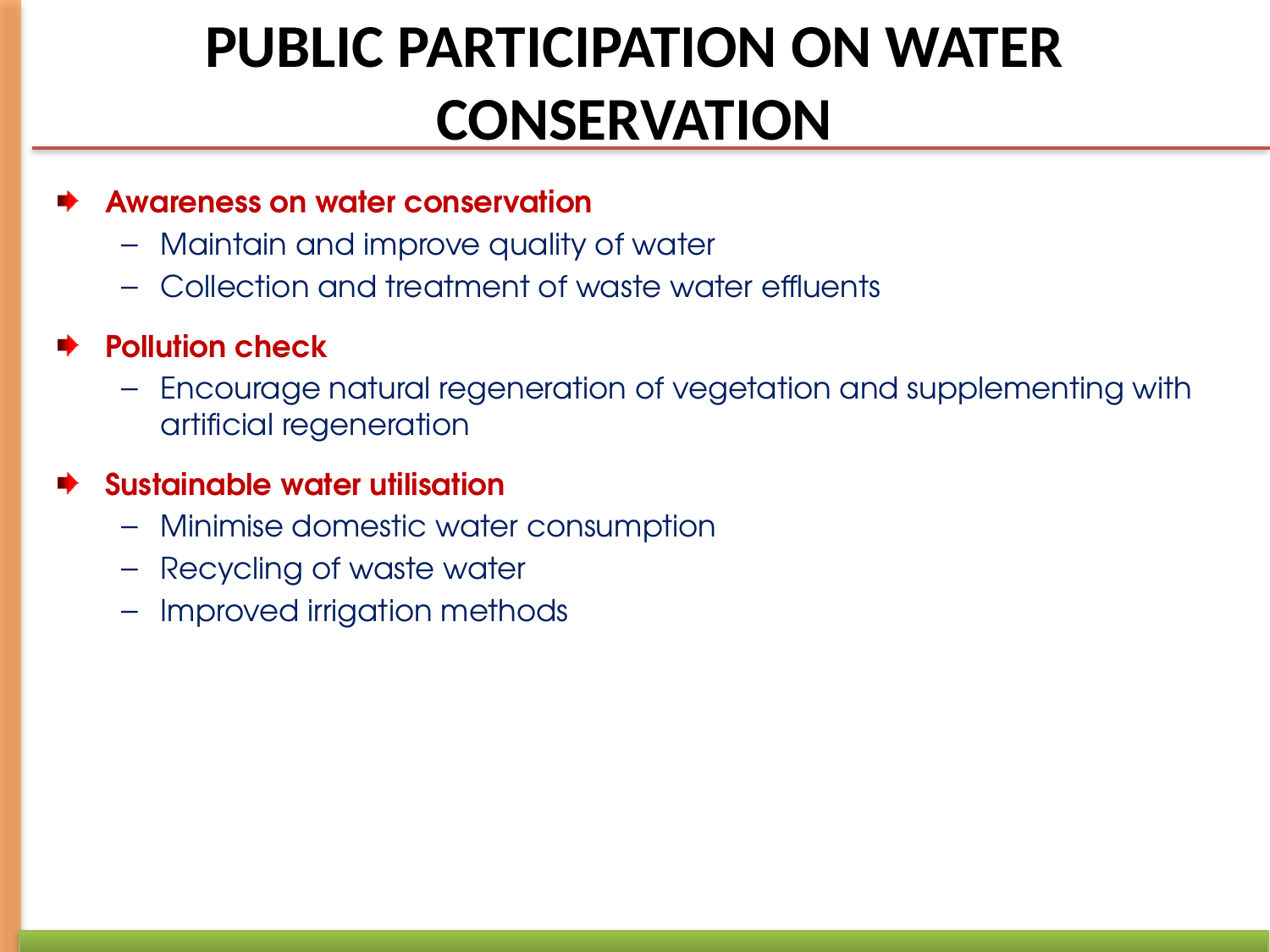

# PUBLIC PARTICIPATION ON WATER CONSERVATION
Awareness on water conservation
Maintain and improve quality of water
Collection and treatment of waste water effluents
Pollution check
Encourage natural regeneration of vegetation and supplementing with artificial regeneration
Sustainable water utilisation
Minimise domestic water consumption
Recycling of waste water
Improved irrigation methods